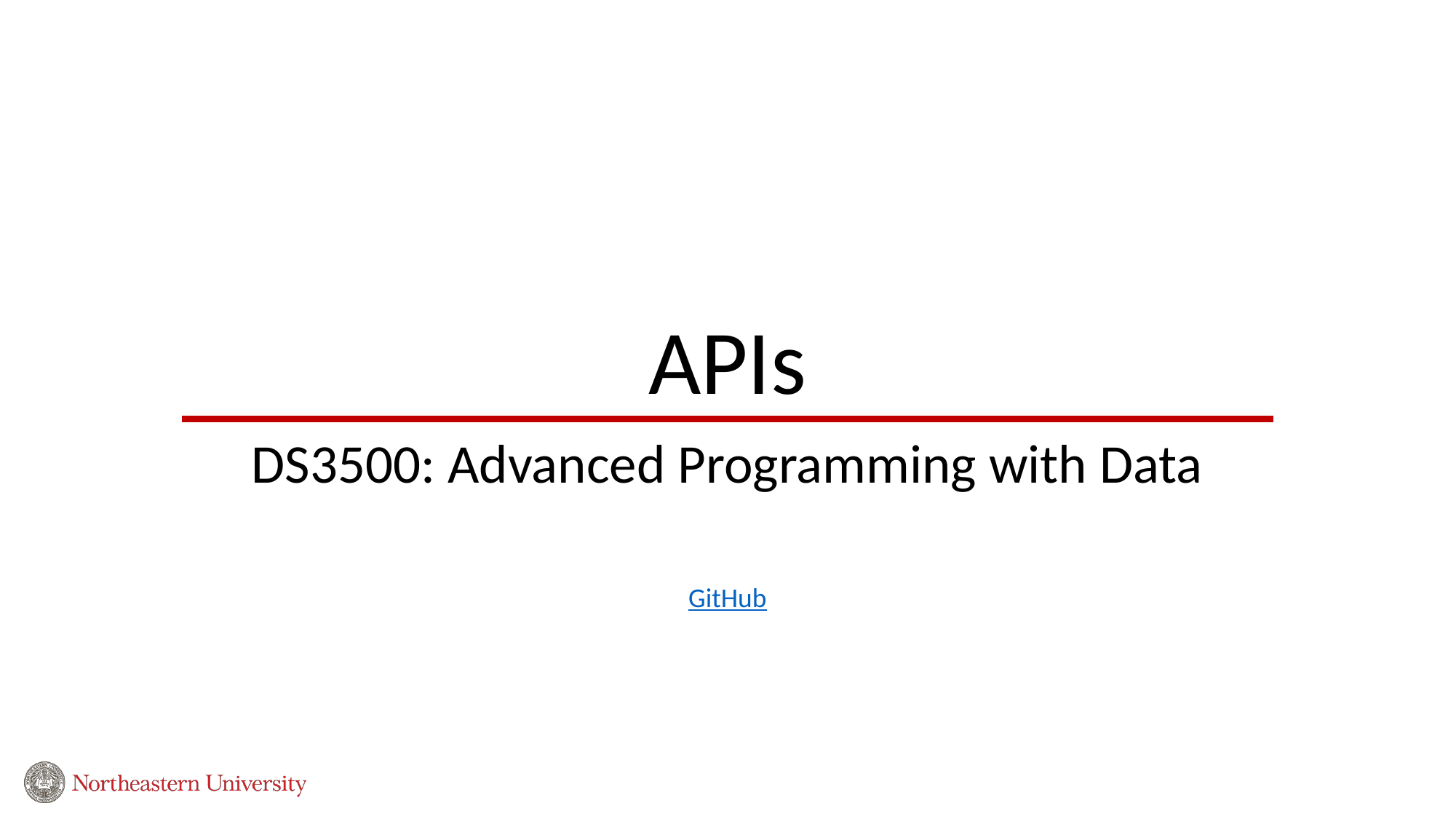

# APIs
DS3500: Advanced Programming with Data

GitHub